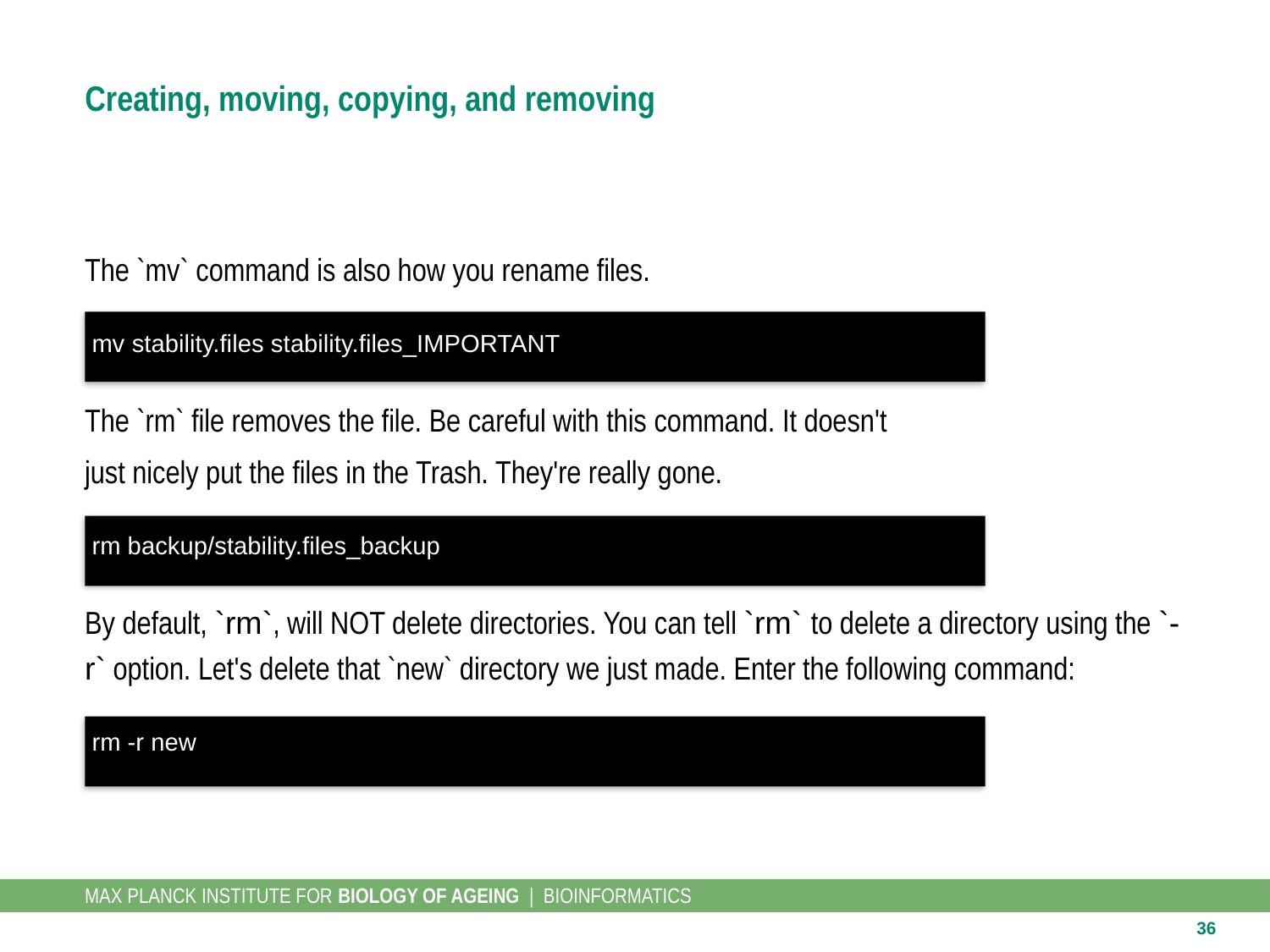

# Creating, moving, copying, and removing
The `mv` command is also how you rename files.

 mv stability.files stability.files_IMPORTANT

The `rm` file removes the file. Be careful with this command. It doesn't
just nicely put the files in the Trash. They're really gone.

 rm backup/stability.files_backup

By default, `rm`, will NOT delete directories. You can tell `rm` to delete a directory using the `-r` option. Let's delete that `new` directory we just made. Enter the following command:

 rm -r new

36